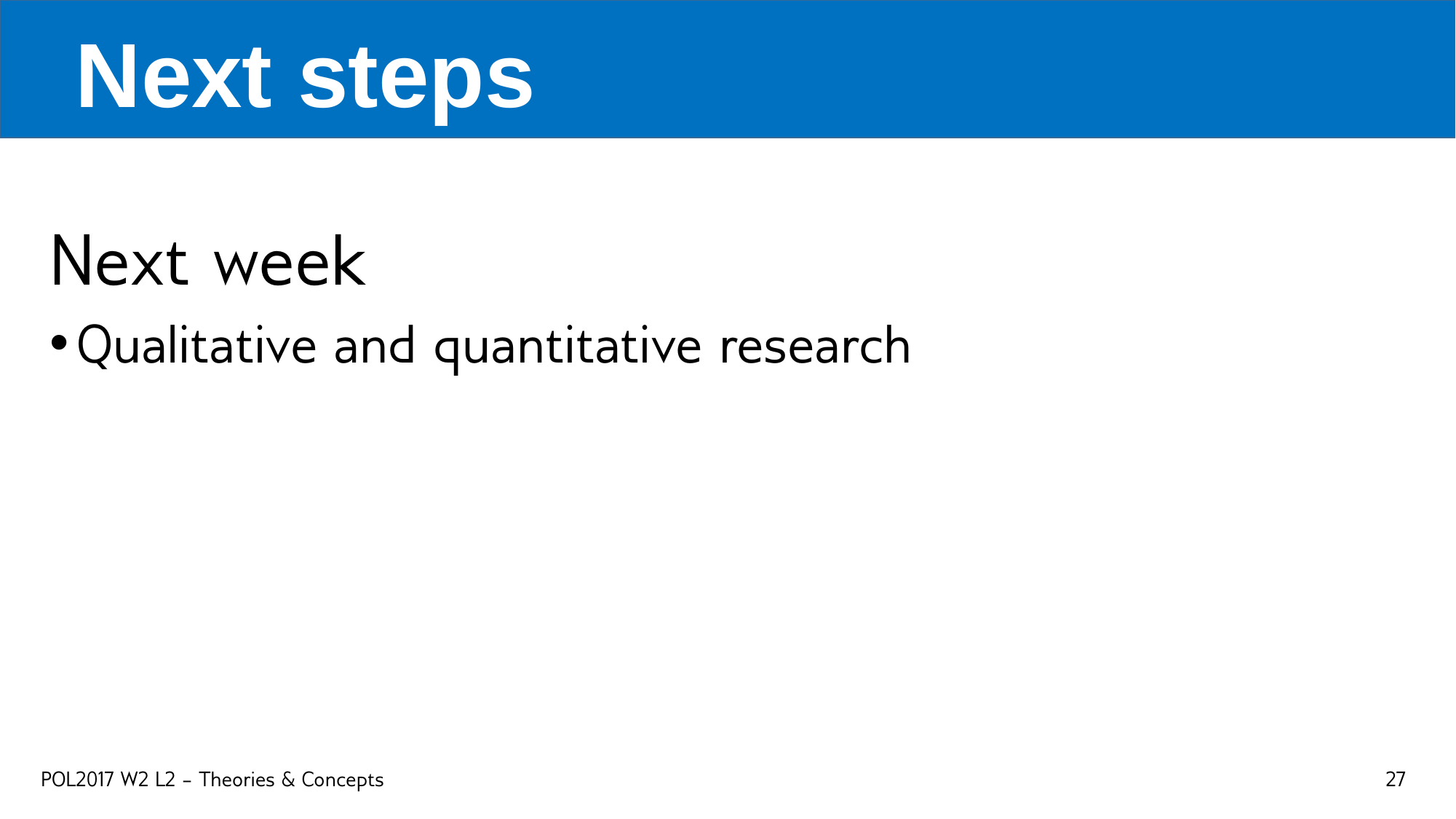

# Next steps
Next week
Qualitative and quantitative research

POL2017 W2 L2 – Theories & Concepts
27